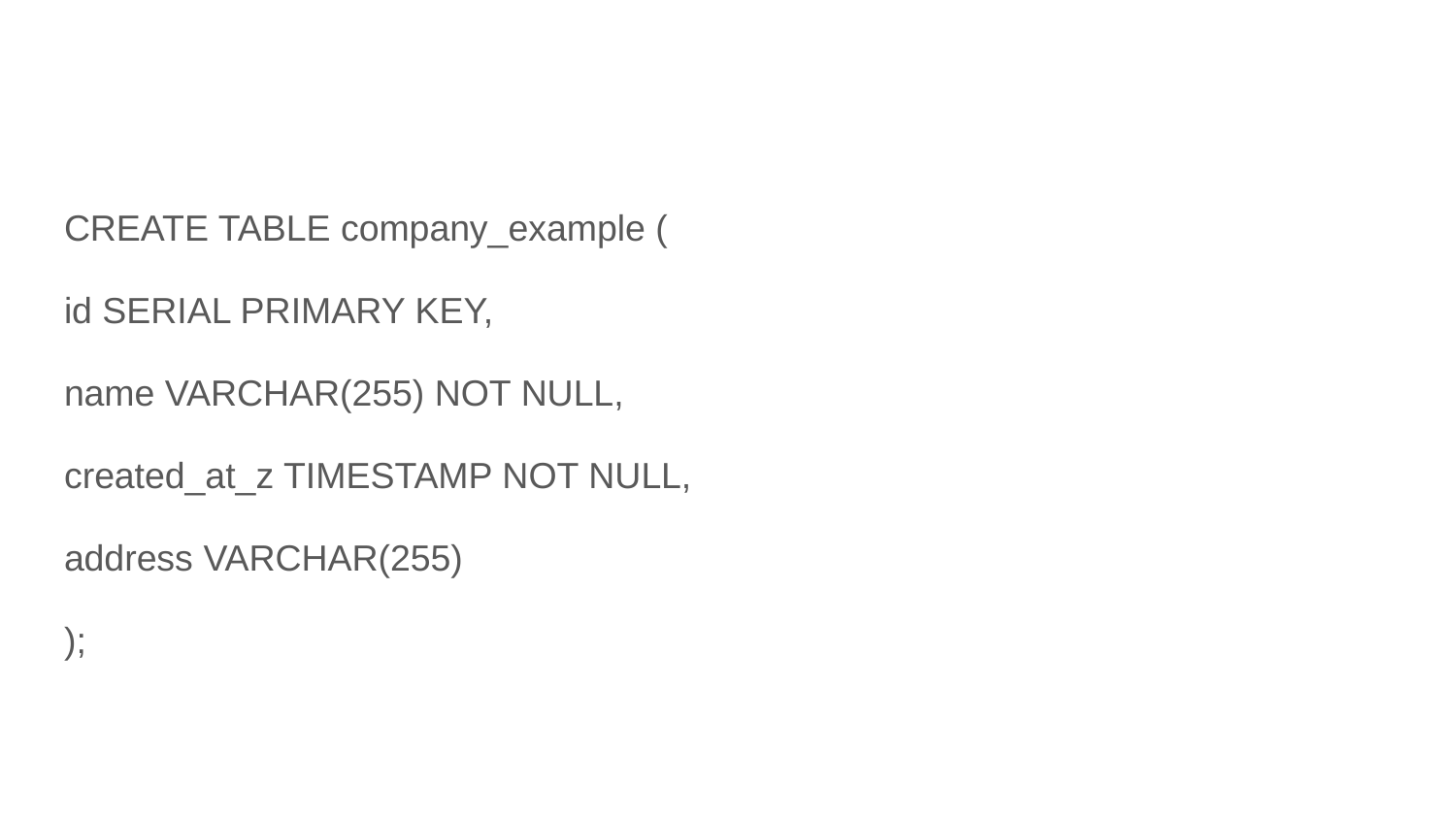

#
CREATE TABLE company_example (
id SERIAL PRIMARY KEY,
name VARCHAR(255) NOT NULL,
created_at_z TIMESTAMP NOT NULL,
address VARCHAR(255)
);